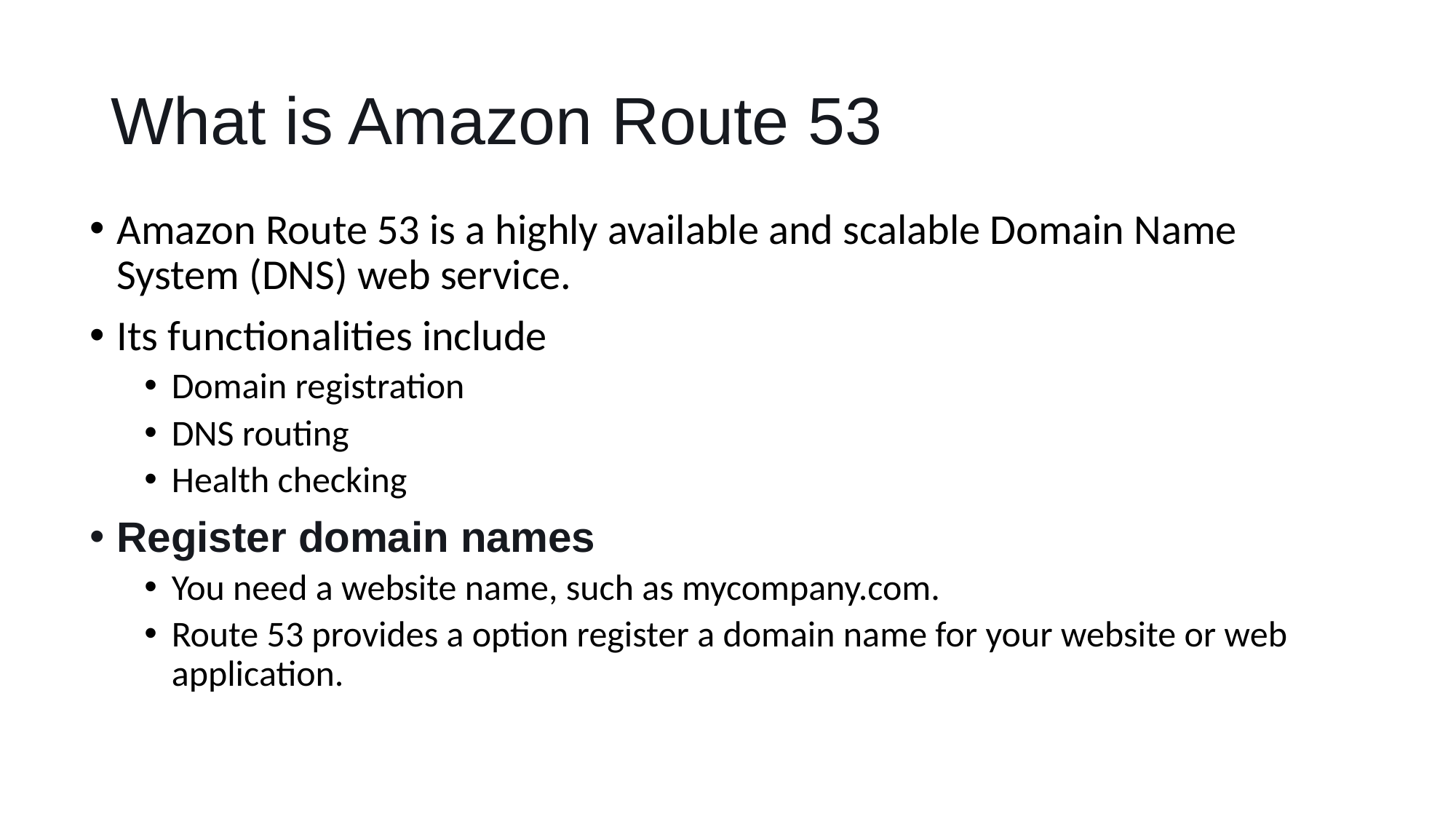

# What is Amazon Route 53
Amazon Route 53 is a highly available and scalable Domain Name System (DNS) web service.
Its functionalities include
Domain registration
DNS routing
Health checking
Register domain names
You need a website name, such as mycompany.com.
Route 53 provides a option register a domain name for your website or web application.